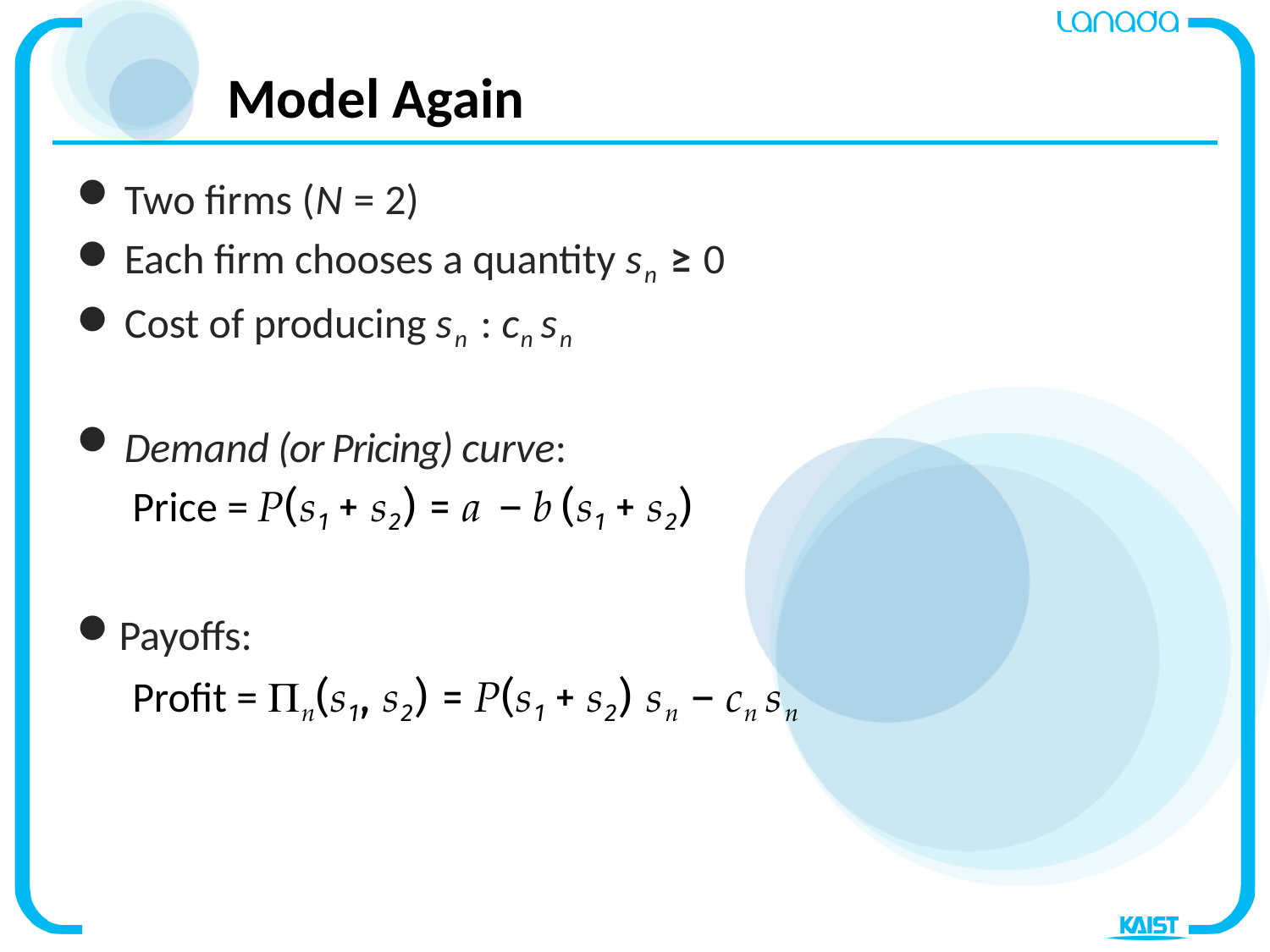

# Model Again
Two firms (N = 2)
Each firm chooses a quantity sn ≥ 0
Cost of producing sn : cn sn

Demand (or Pricing) curve:
Price = P(s1 + s2) = a – b (s1 + s2)

Payoffs:
Profit = Πn(s1, s2) = P(s1 + s2) sn – cn sn